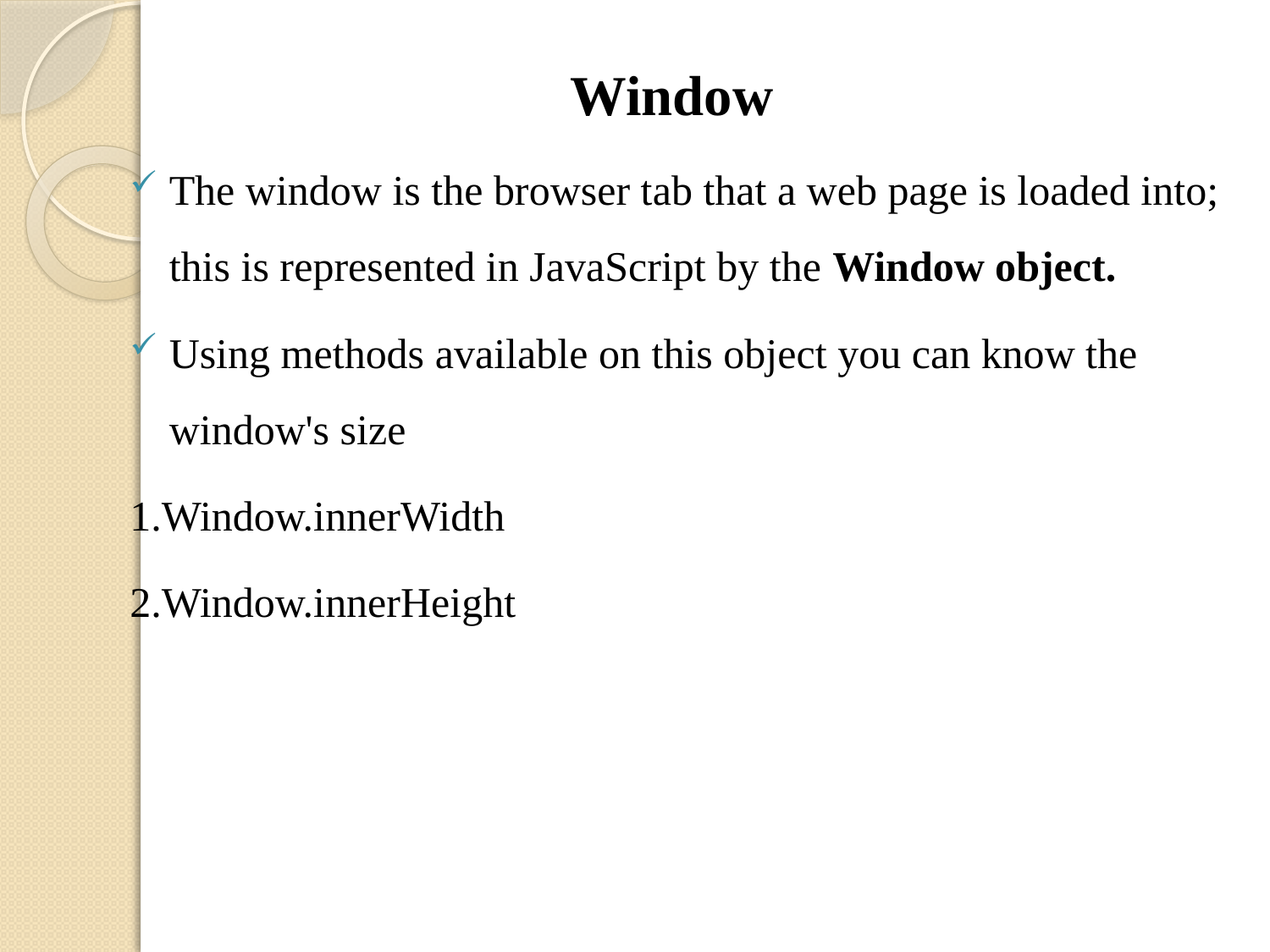

Window
The window is the browser tab that a web page is loaded into; this is represented in JavaScript by the Window object.
Using methods available on this object you can know the window's size
1.Window.innerWidth
2.Window.innerHeight